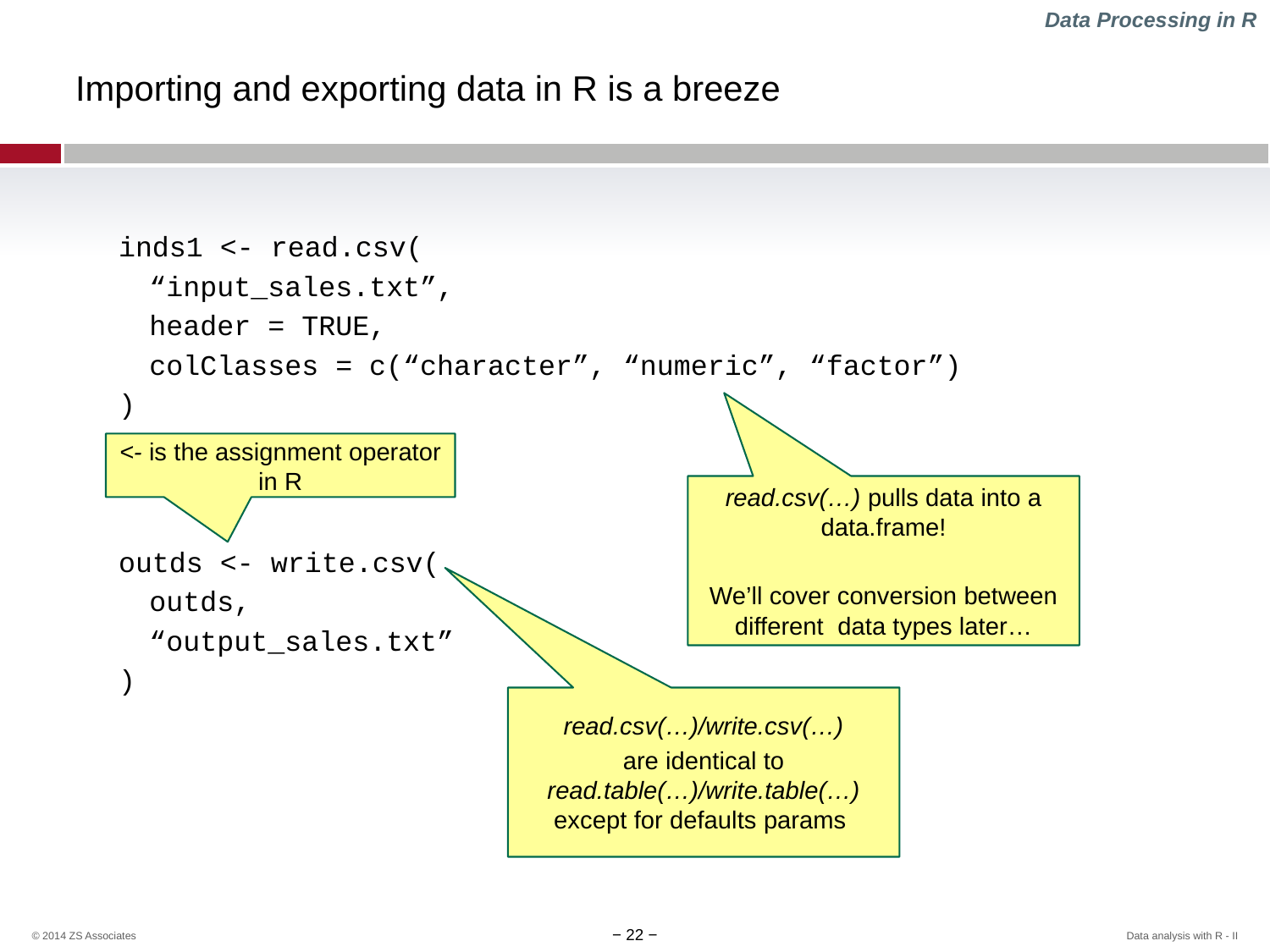

Data Processing in R
# Importing and exporting data in R is a breeze
inds1 <- read.csv(
	“input_sales.txt”,
	header = TRUE,
	colClasses = c(“character”, “numeric”, “factor”)
)

outds <- write.csv(
	outds,
	“output_sales.txt”
)
<- is the assignment operator in R
read.csv(…) pulls data into a data.frame!

We’ll cover conversion between different  data types later…
read.csv(…)/write.csv(…)
are identical to read.table(…)/write.table(…) except for defaults params